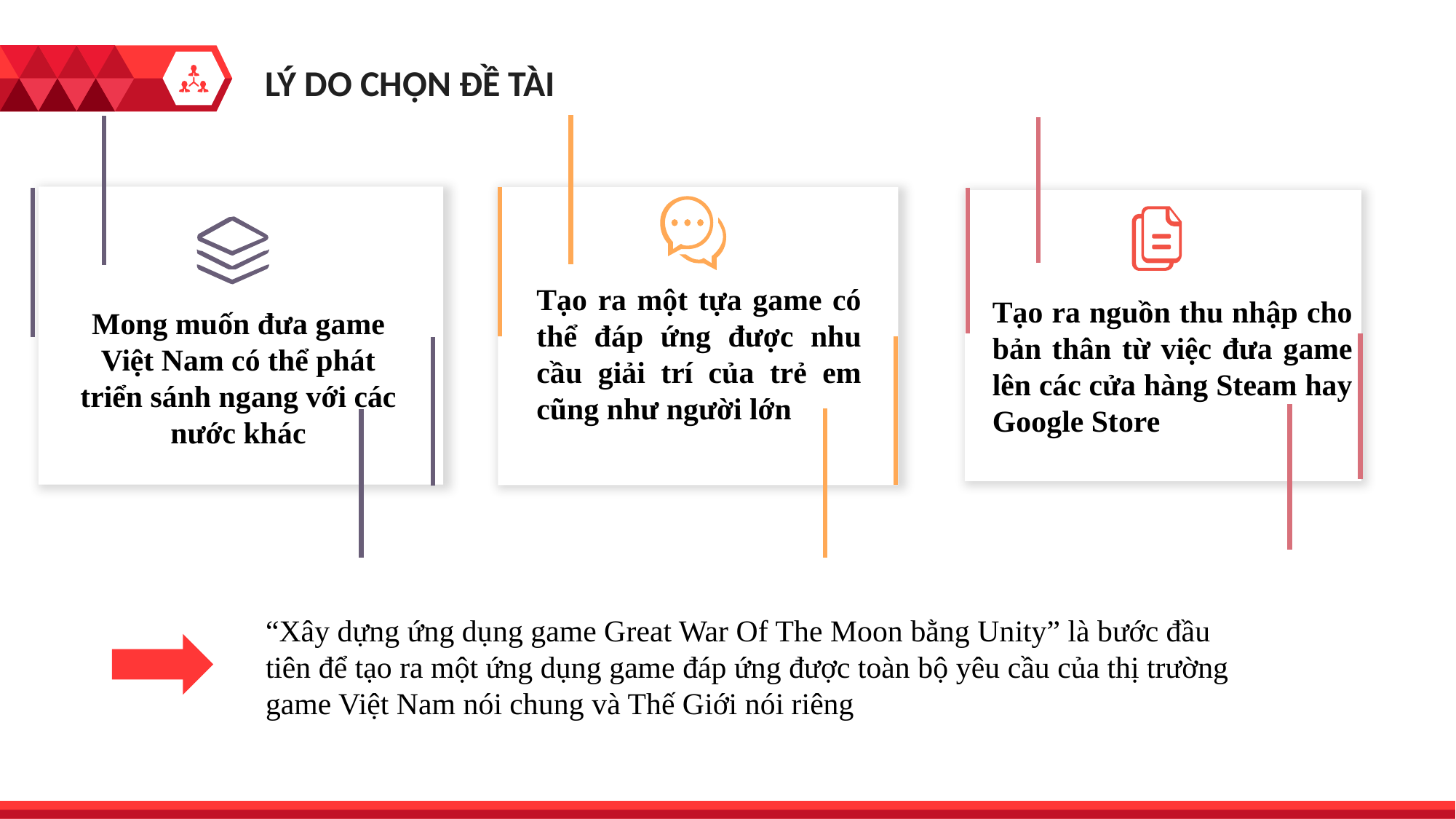

LÝ DO CHỌN ĐỀ TÀI

Tạo ra một tựa game có thể đáp ứng được nhu cầu giải trí của trẻ em cũng như người lớn

Mong muốn đưa game Việt Nam có thể phát triển sánh ngang với các nước khác

Tạo ra nguồn thu nhập cho bản thân từ việc đưa game lên các cửa hàng Steam hay Google Store
“Xây dựng ứng dụng game Great War Of The Moon bằng Unity” là bước đầu tiên để tạo ra một ứng dụng game đáp ứng được toàn bộ yêu cầu của thị trường game Việt Nam nói chung và Thế Giới nói riêng